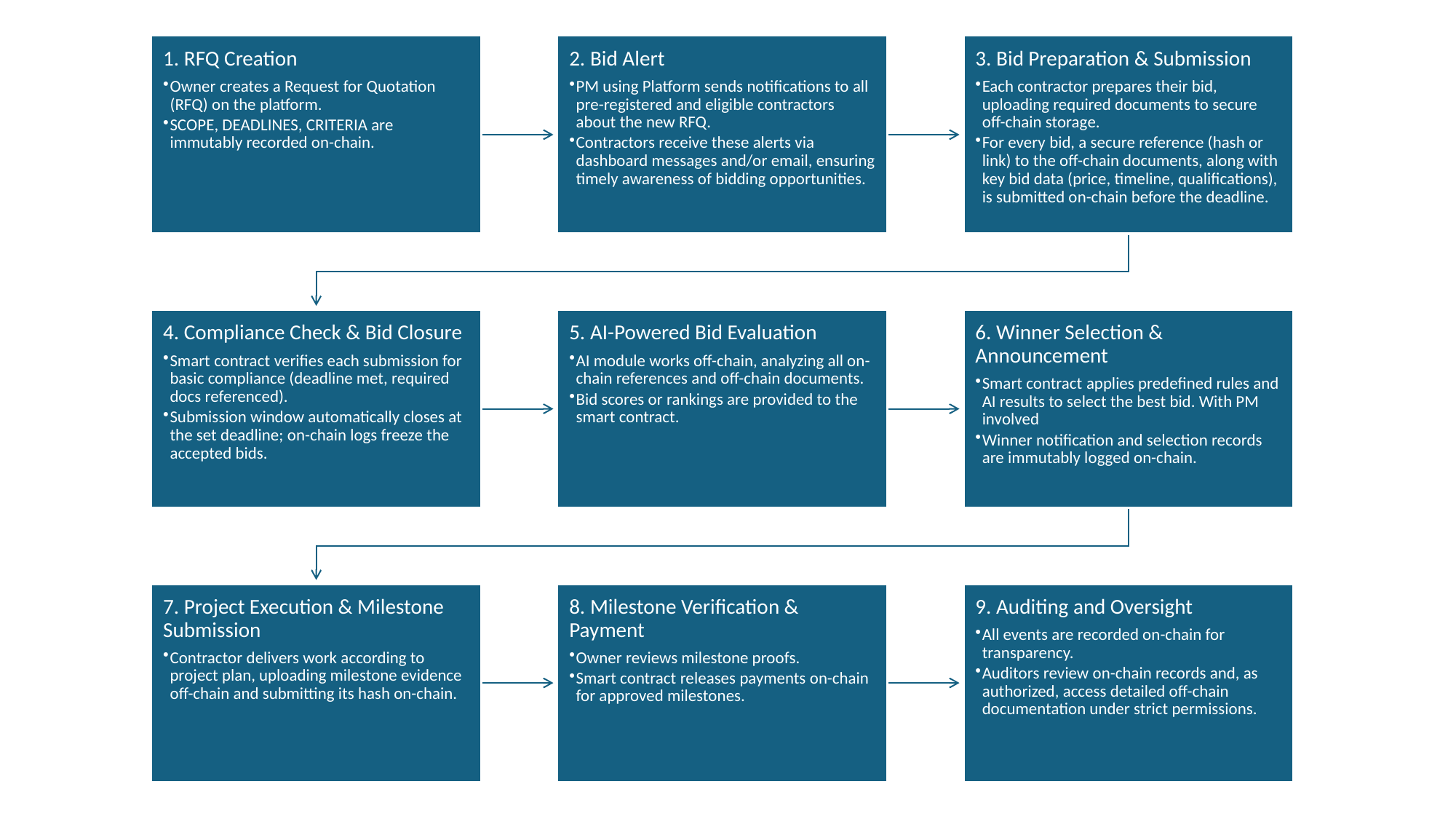

1. RFQ Creation
Owner creates a Request for Quotation (RFQ) on the platform.
SCOPE, DEADLINES, CRITERIA are immutably recorded on-chain.

2. Bid Alert
PM using Platform sends notifications to all pre-registered and eligible contractors about the new RFQ.
Contractors receive these alerts via dashboard messages and/or email, ensuring timely awareness of bidding opportunities.

3. Bid Preparation & Submission
Each contractor prepares their bid, uploading required documents to secure off-chain storage.
For every bid, a secure reference (hash or link) to the off-chain documents, along with key bid data (price, timeline, qualifications), is submitted on-chain before the deadline.

4. Compliance Check & Bid Closure
Smart contract verifies each submission for basic compliance (deadline met, required docs referenced).
Submission window automatically closes at the set deadline; on-chain logs freeze the accepted bids.

5. AI-Powered Bid Evaluation
AI module works off-chain, analyzing all on-chain references and off-chain documents.
Bid scores or rankings are provided to the smart contract.

6. Winner Selection & Announcement
Smart contract applies predefined rules and AI results to select the best bid. With PM involved
Winner notification and selection records are immutably logged on-chain.

7. Project Execution & Milestone Submission
Contractor delivers work according to project plan, uploading milestone evidence off-chain and submitting its hash on-chain.

8. Milestone Verification & Payment
Owner reviews milestone proofs.
Smart contract releases payments on-chain for approved milestones.
9. Auditing and Oversight
All events are recorded on-chain for transparency.
Auditors review on-chain records and, as authorized, access detailed off-chain documentation under strict permissions.